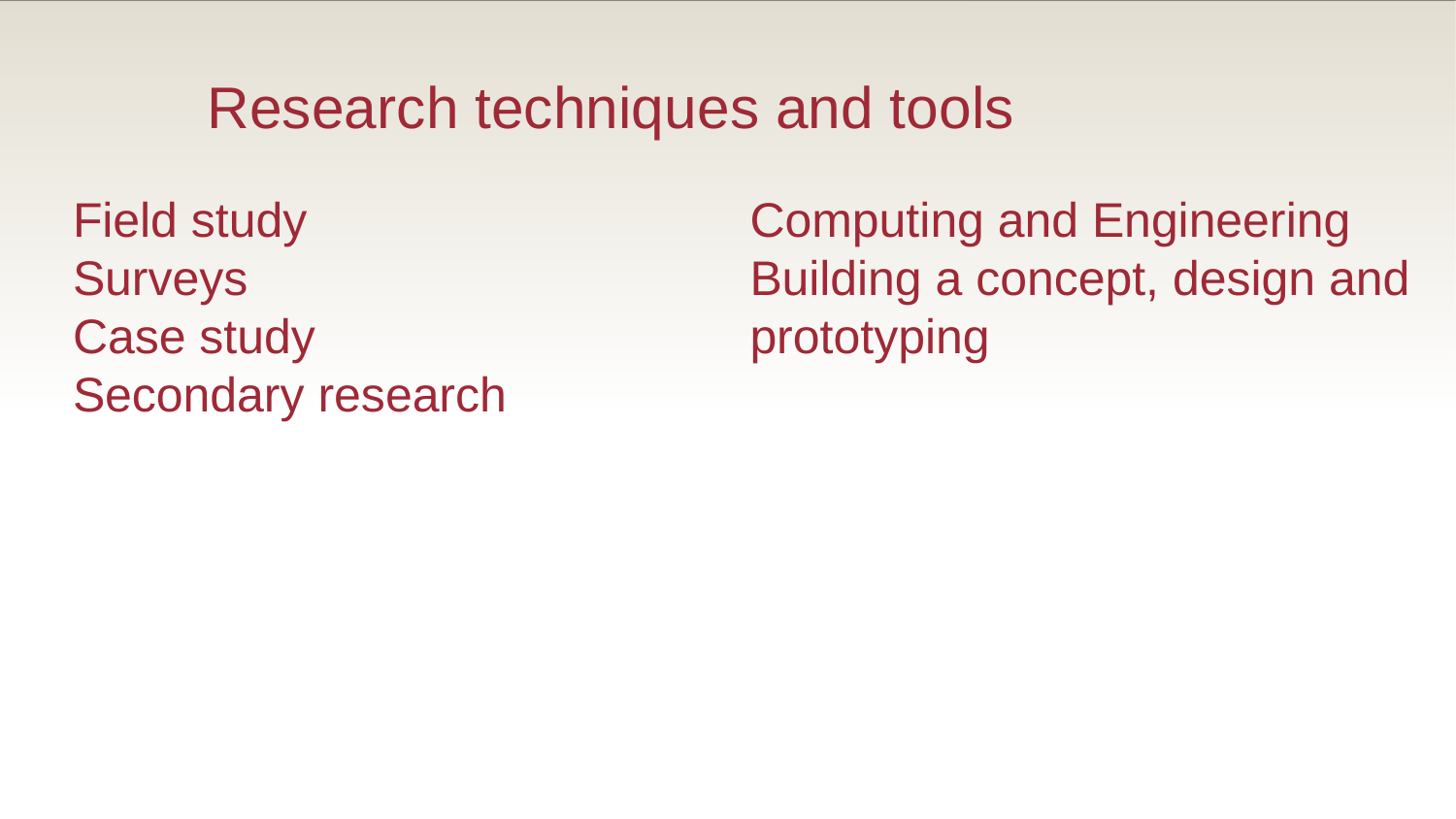

# Research techniques and tools
Field study
Surveys
Case study
Secondary research

Computing and Engineering
Building a concept, design and prototyping